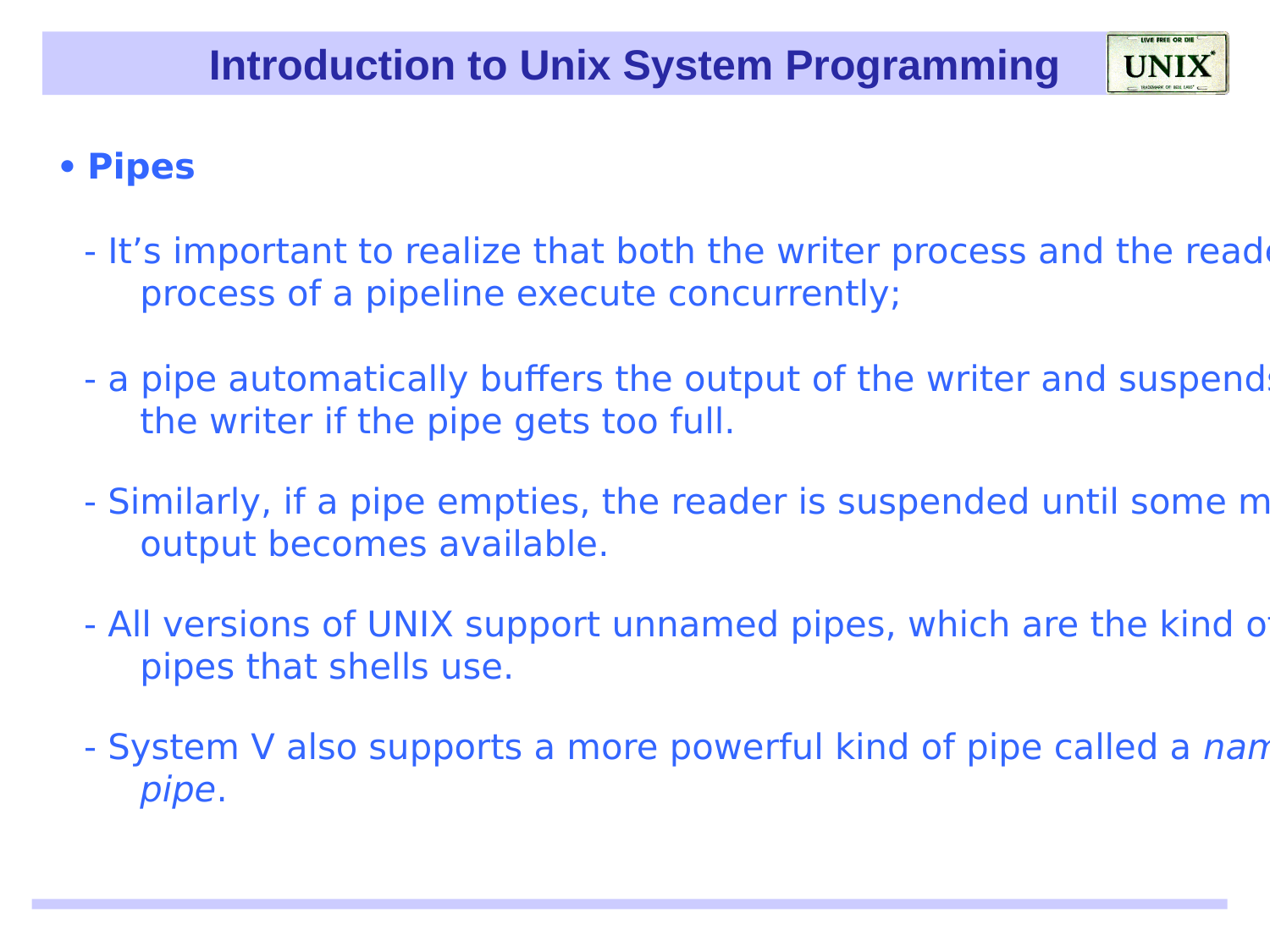

• Pipes

  - It’s important to realize that both the writer process and the reader
       process of a pipeline execute concurrently;

  - a pipe automatically buffers the output of the writer and suspends
       the writer if the pipe gets too full.

  - Similarly, if a pipe empties, the reader is suspended until some more
       output becomes available.

  - All versions of UNIX support unnamed pipes, which are the kind of
       pipes that shells use.

  - System V also supports a more powerful kind of pipe called a named
       pipe.